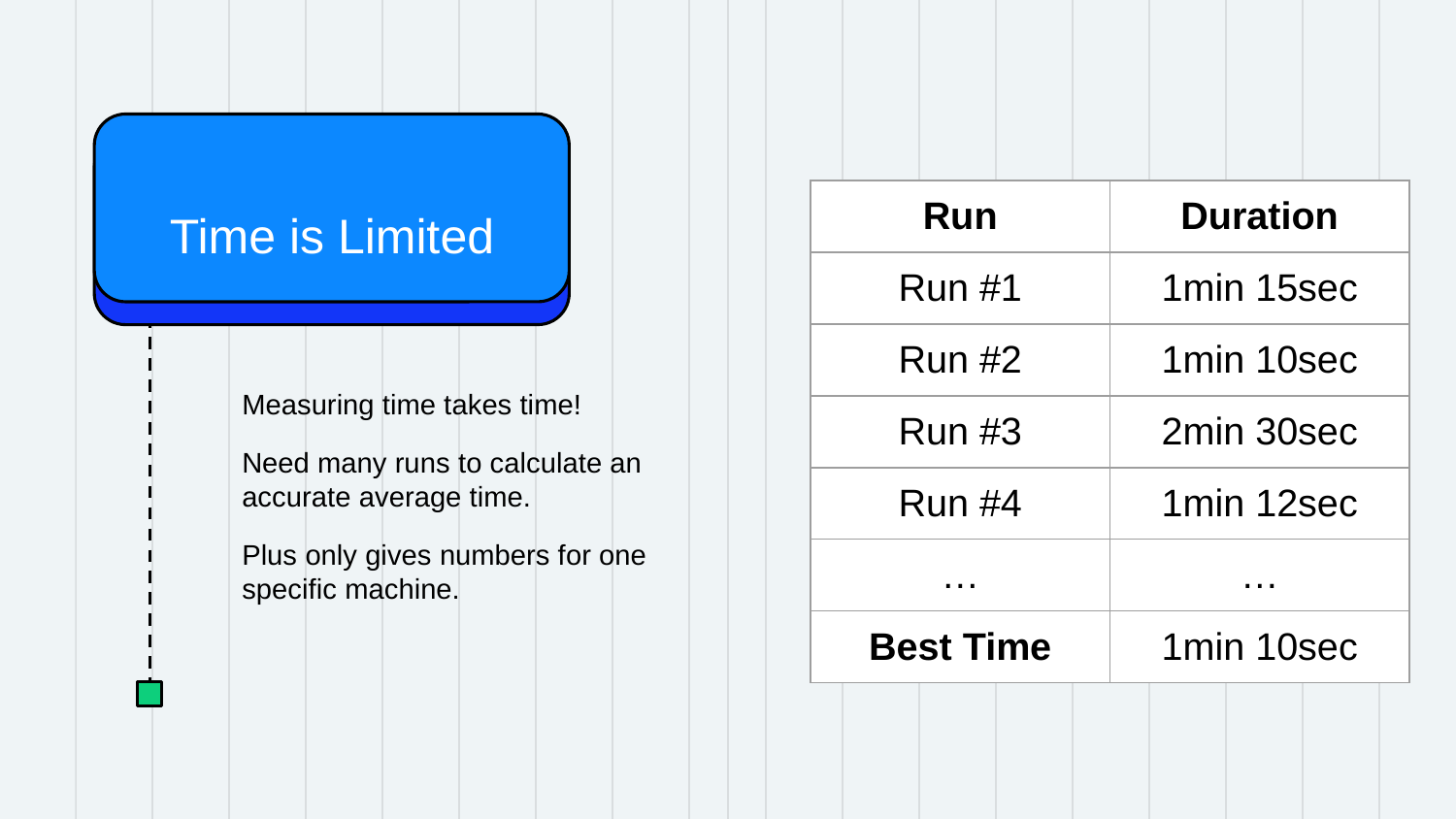

# Time is Limited
| Run | Duration |
| --- | --- |
| Run #1 | 1min 15sec |
| Run #2 | 1min 10sec |
| Run #3 | 2min 30sec |
| Run #4 | 1min 12sec |
| … | … |
| Best Time | 1min 10sec |
Measuring time takes time!
Need many runs to calculate an accurate average time.
Plus only gives numbers for one specific machine.